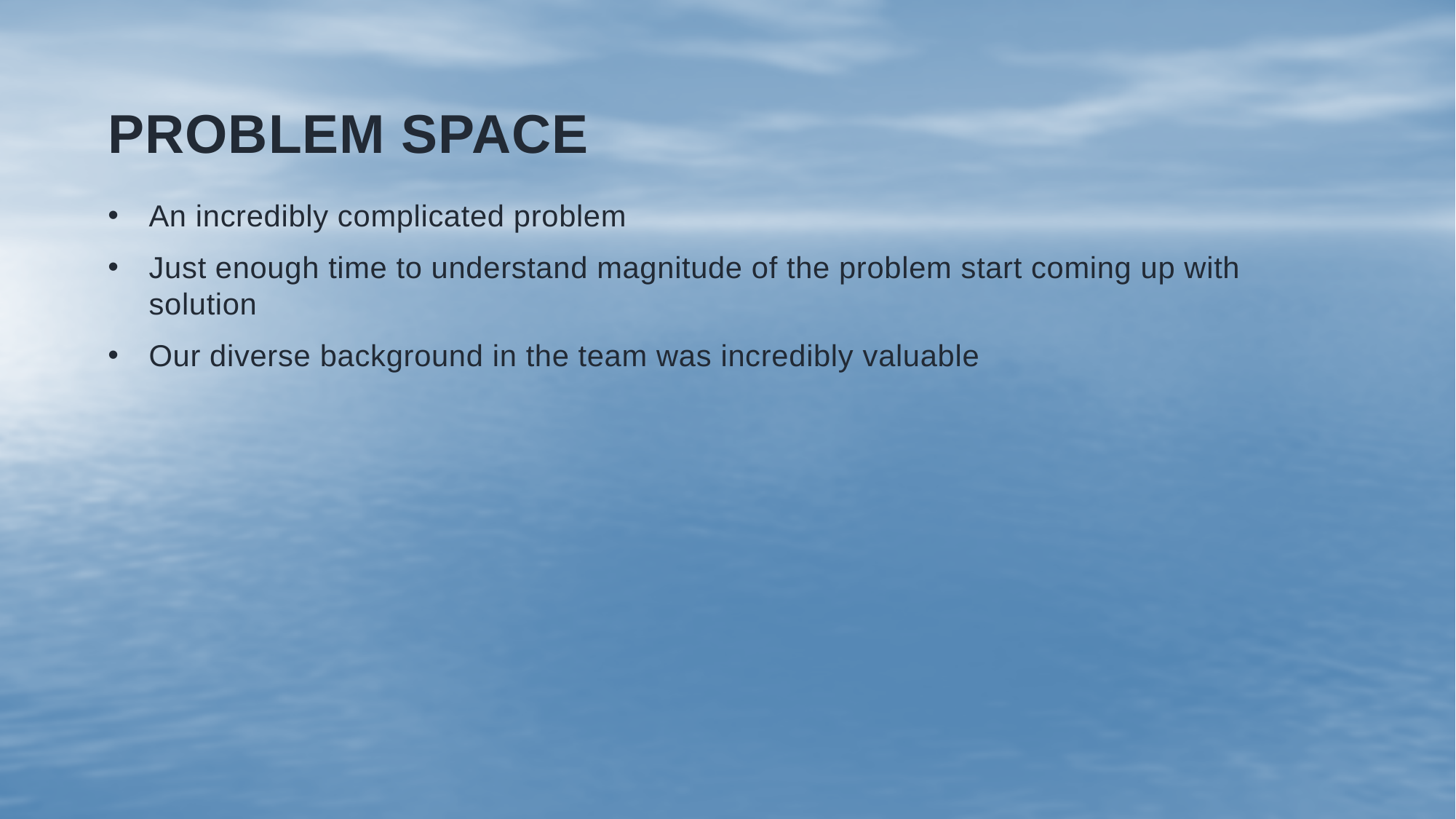

# Problem space
An incredibly complicated problem
Just enough time to understand magnitude of the problem start coming up with solution
Our diverse background in the team was incredibly valuable